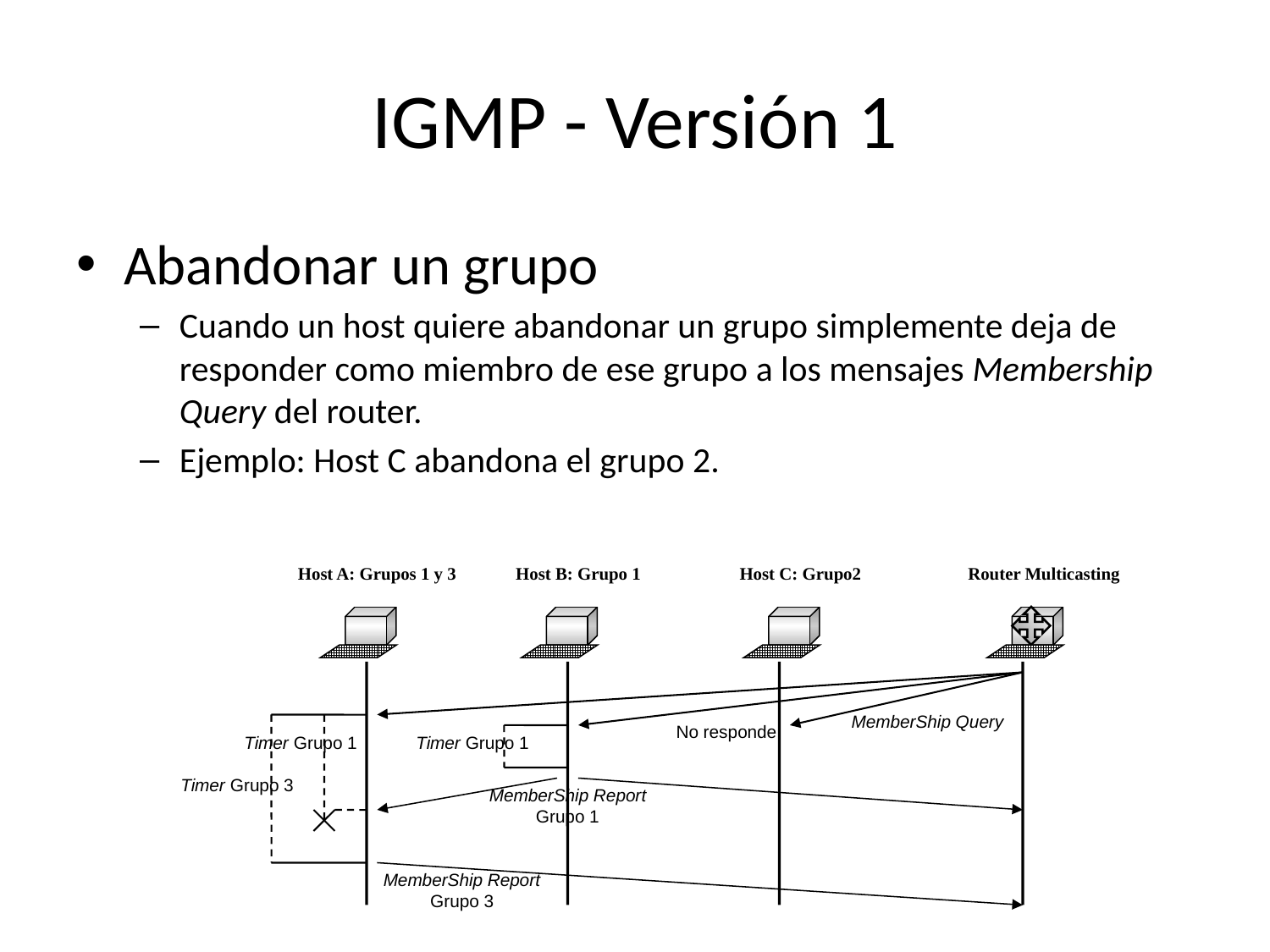

# IGMP - Versión 1
Abandonar un grupo
Cuando un host quiere abandonar un grupo simplemente deja de responder como miembro de ese grupo a los mensajes Membership Query del router.
Ejemplo: Host C abandona el grupo 2.
Host A: Grupos 1 y 3

Host B: Grupo 1

Host C: Grupo2

Router Multicasting

MemberShip Query
No responde
Timer Grupo 1
Timer Grupo 1
Timer Grupo 3
MemberShip Report Grupo 1
MemberShip Report Grupo 3